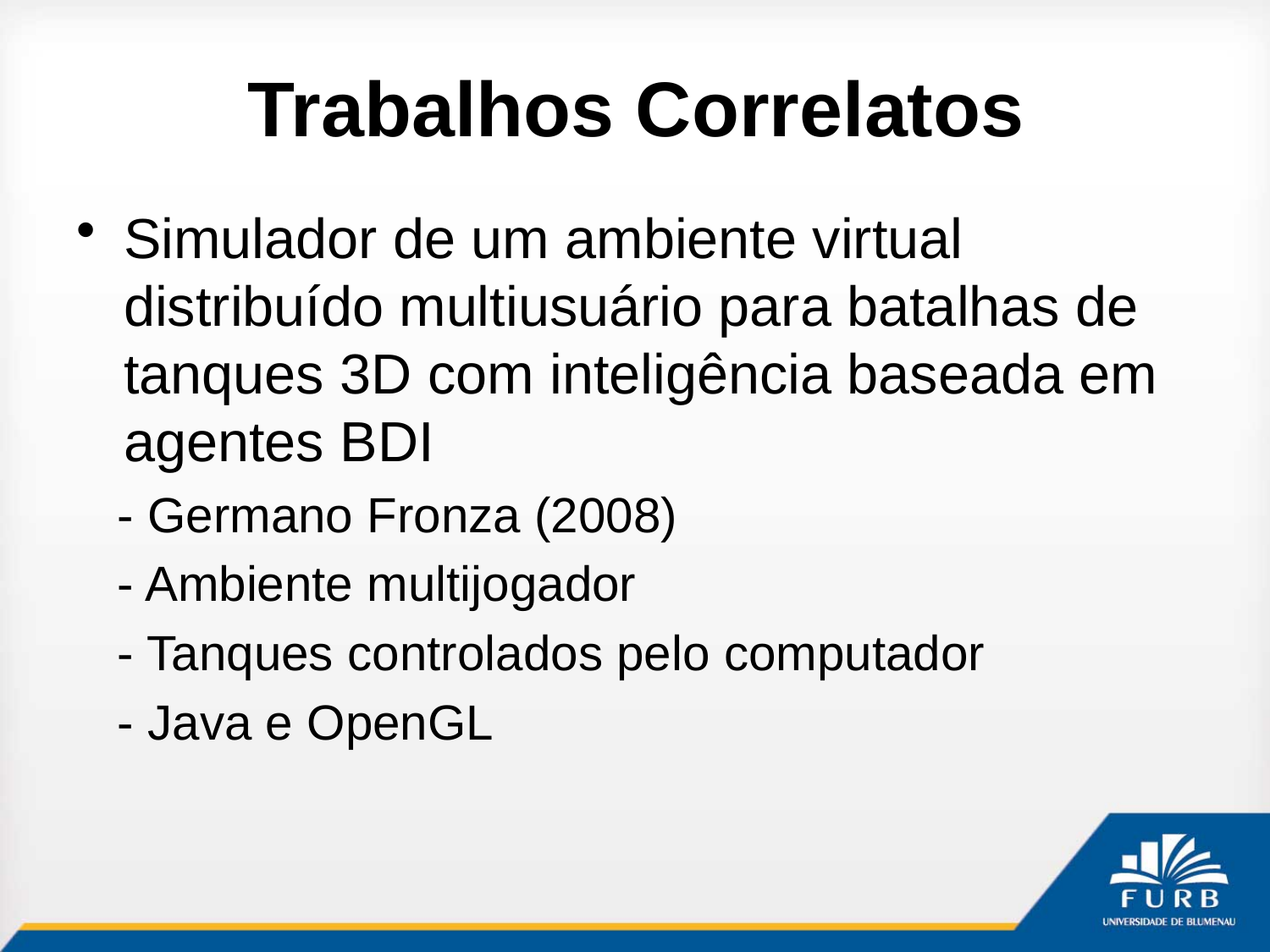

# Trabalhos Correlatos
Simulador de um ambiente virtual distribuído multiusuário para batalhas de tanques 3D com inteligência baseada em agentes BDI
   - Germano Fronza (2008)
   - Ambiente multijogador
   - Tanques controlados pelo computador
   - Java e OpenGL